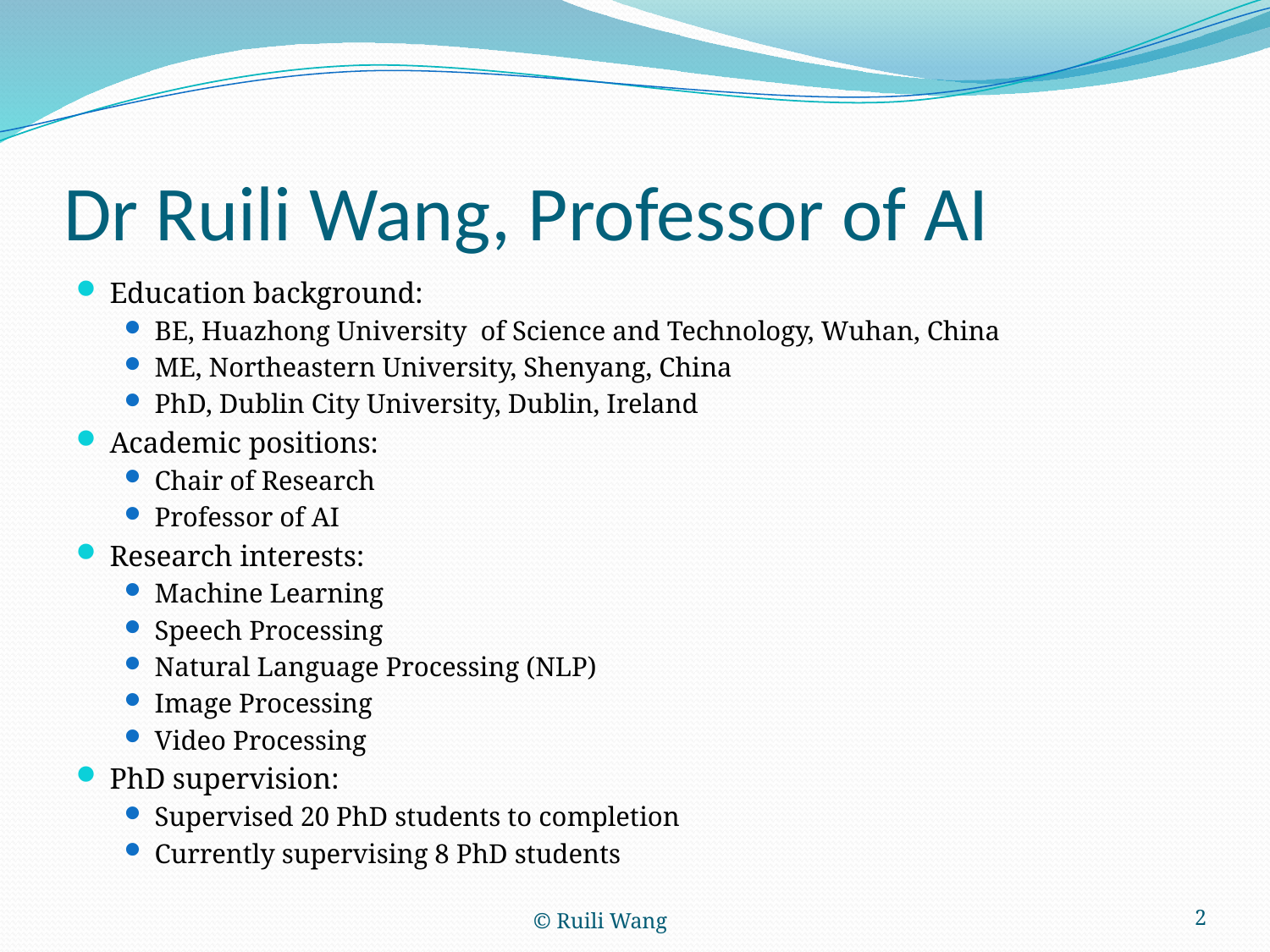

# Dr Ruili Wang, Professor of AI
Education background:
BE, Huazhong University  of Science and Technology, Wuhan, China
ME, Northeastern University, Shenyang, China
PhD, Dublin City University, Dublin, Ireland
Academic positions:
Chair of Research
Professor of AI
Research interests:
Machine Learning
Speech Processing
Natural Language Processing (NLP)
Image Processing
Video Processing
PhD supervision:
Supervised 20 PhD students to completion
Currently supervising 8 PhD students

© Ruili Wang
2